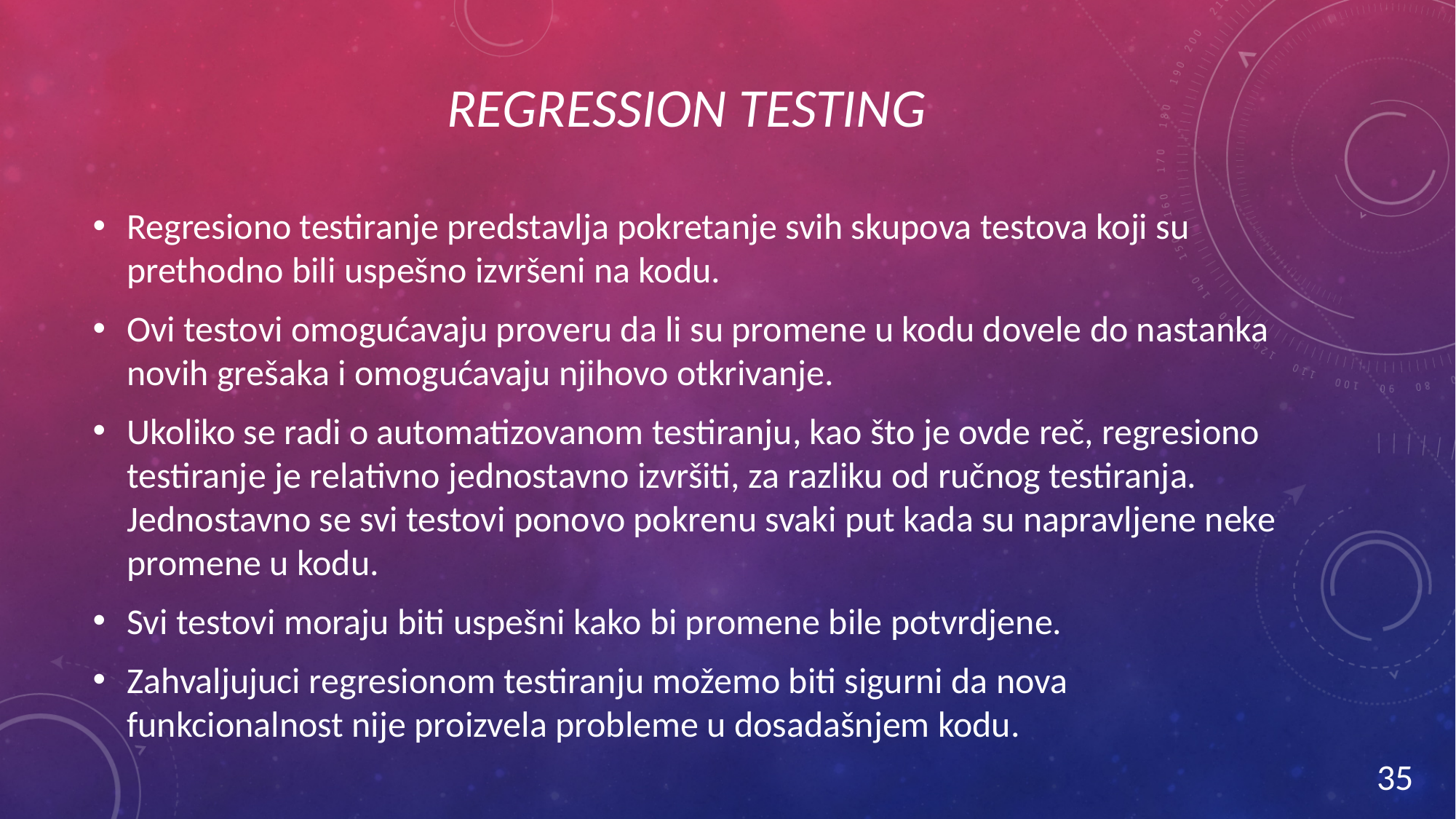

# Regression testing
Regresiono testiranje predstavlja pokretanje svih skupova testova koji su prethodno bili uspešno izvršeni na kodu.
Ovi testovi omogućavaju proveru da li su promene u kodu dovele do nastanka novih grešaka i omogućavaju njihovo otkrivanje.
Ukoliko se radi o automatizovanom testiranju, kao što je ovde reč, regresiono testiranje je relativno jednostavno izvršiti, za razliku od ručnog testiranja. Jednostavno se svi testovi ponovo pokrenu svaki put kada su napravljene neke promene u kodu.
Svi testovi moraju biti uspešni kako bi promene bile potvrdjene.
Zahvaljujuci regresionom testiranju možemo biti sigurni da nova funkcionalnost nije proizvela probleme u dosadašnjem kodu.
35